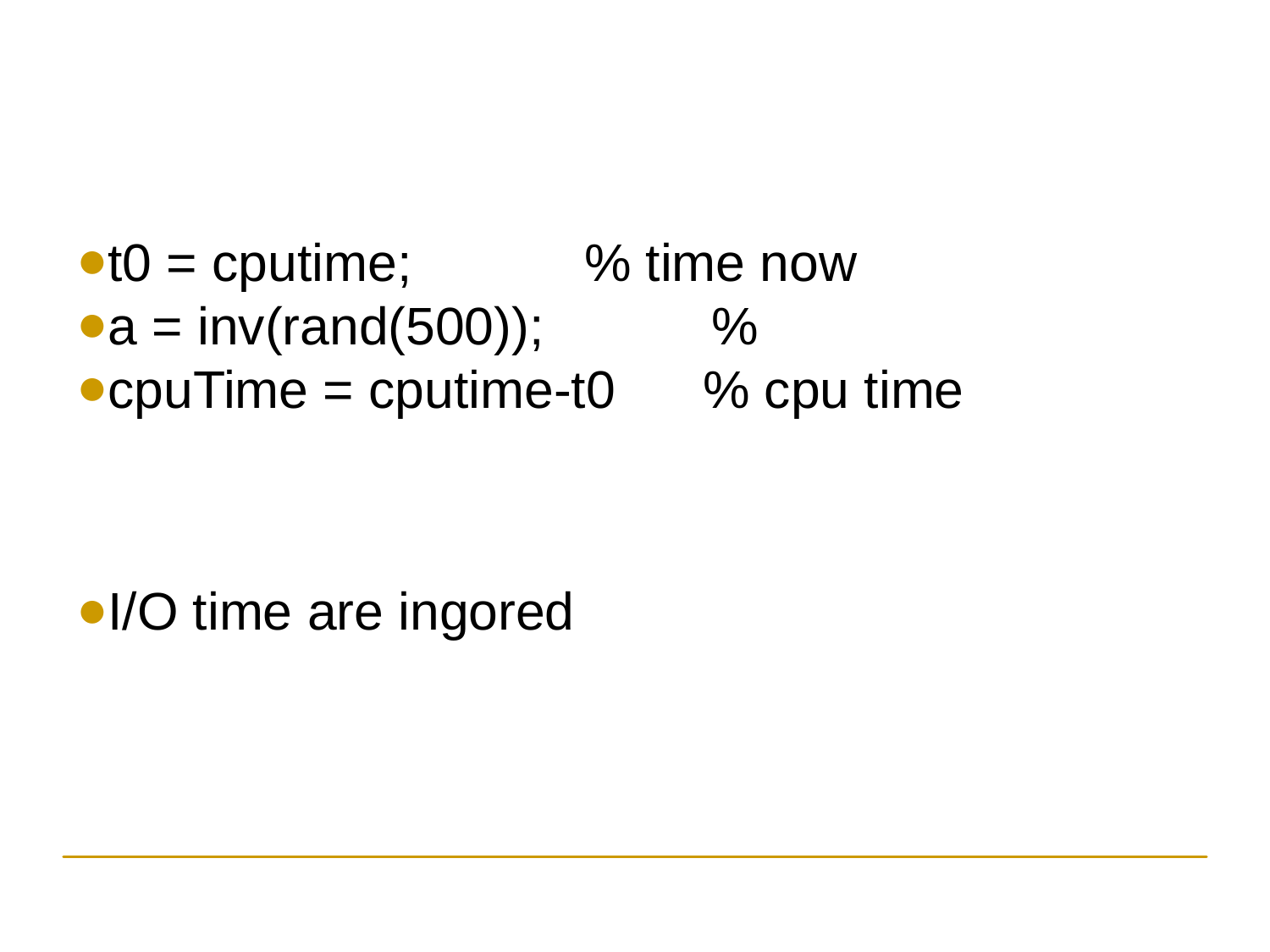

#
t0 = cputime;		% time now
a = inv(rand(500));		%
cpuTime = cputime-t0      % cpu time

I/O time are ingored